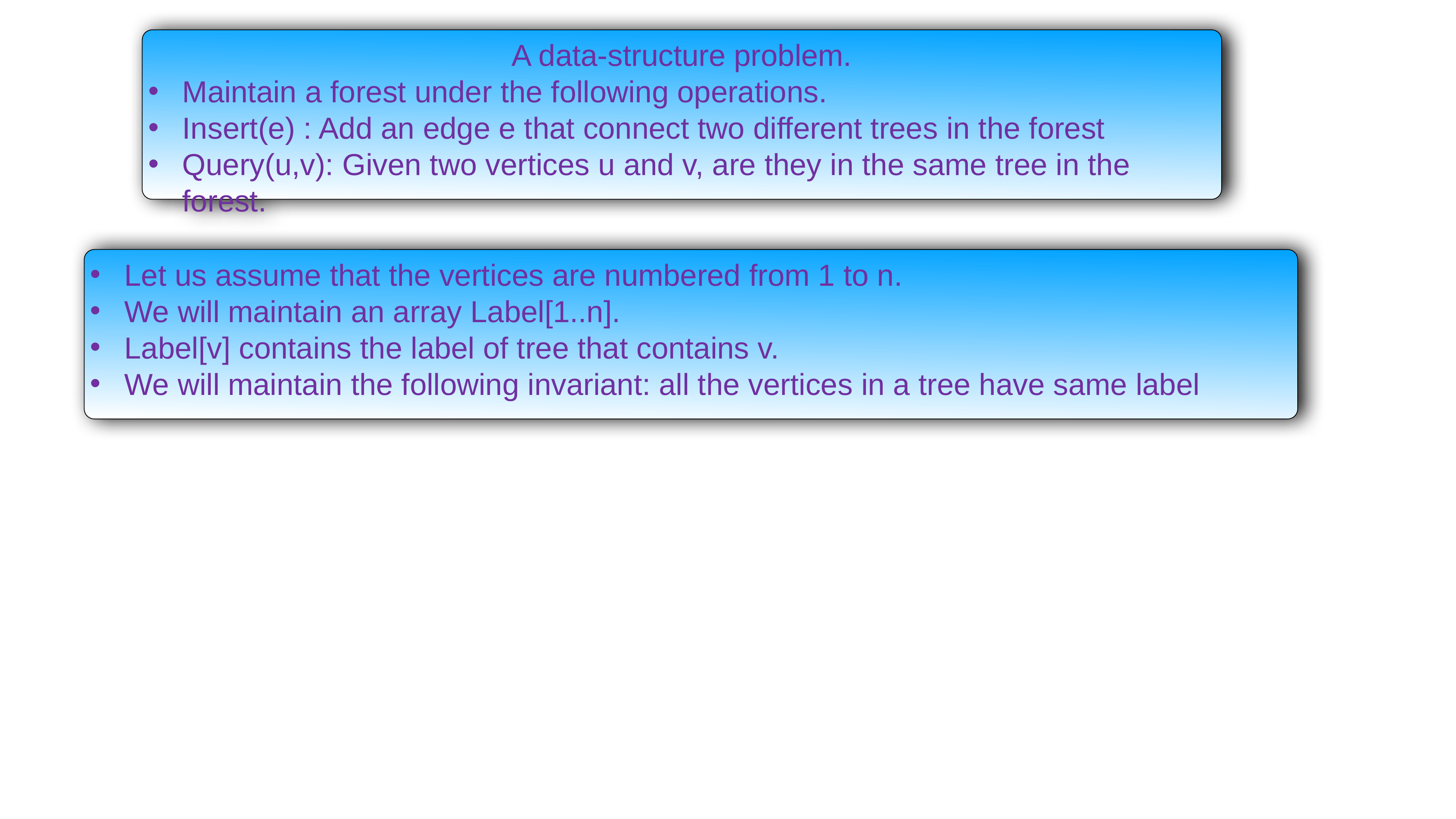

A data-structure problem.
Maintain a forest under the following operations.
Insert(e) : Add an edge e that connect two different trees in the forest
Query(u,v): Given two vertices u and v, are they in the same tree in the forest.
Let us assume that the vertices are numbered from 1 to n.
We will maintain an array Label[1..n].
Label[v] contains the label of tree that contains v.
We will maintain the following invariant: all the vertices in a tree have same label